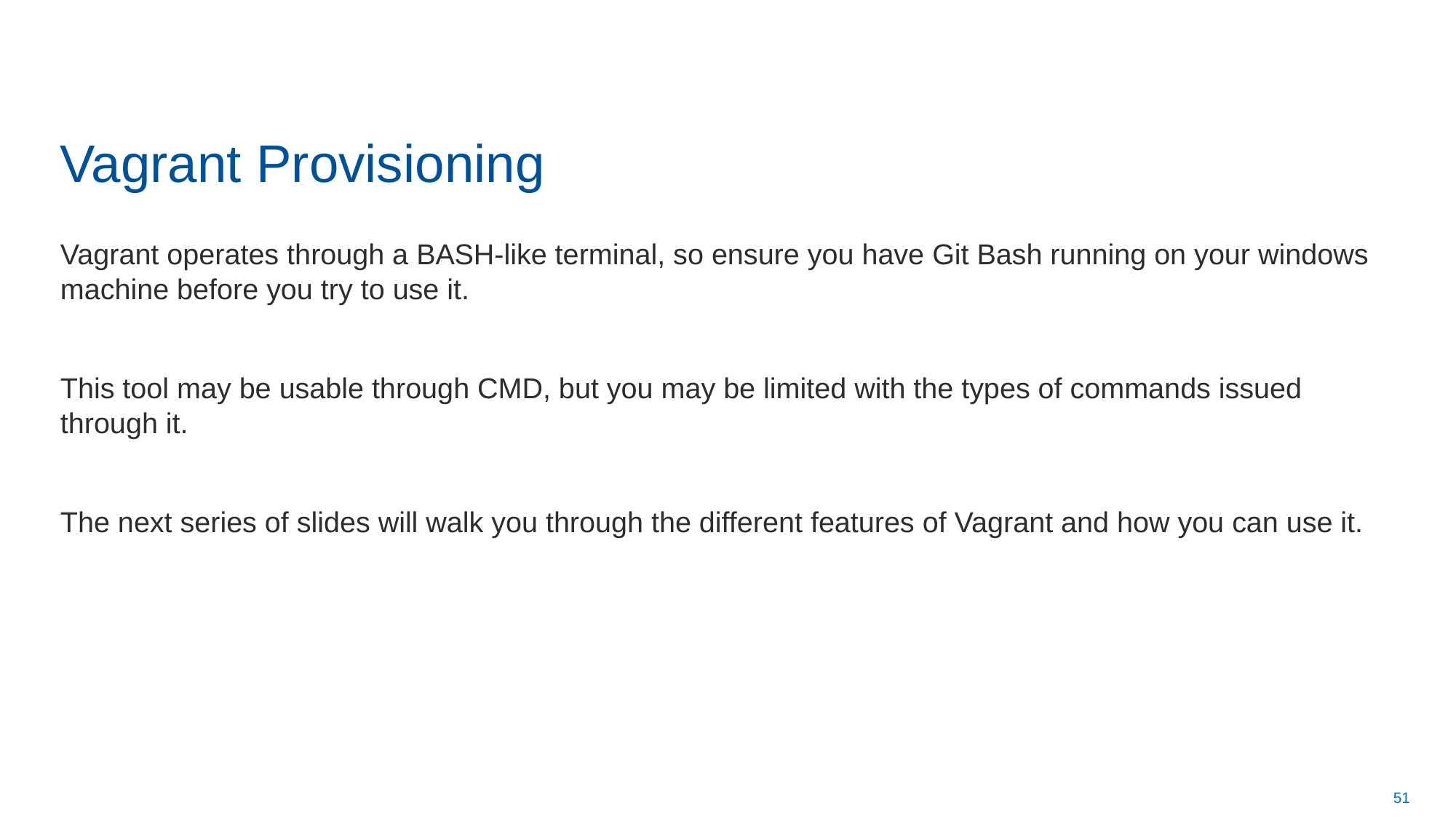

# Vagrant Provisioning
Vagrant operates through a BASH-like terminal, so ensure you have Git Bash running on your windows machine before you try to use it.

This tool may be usable through CMD, but you may be limited with the types of commands issued through it.

The next series of slides will walk you through the different features of Vagrant and how you can use it.